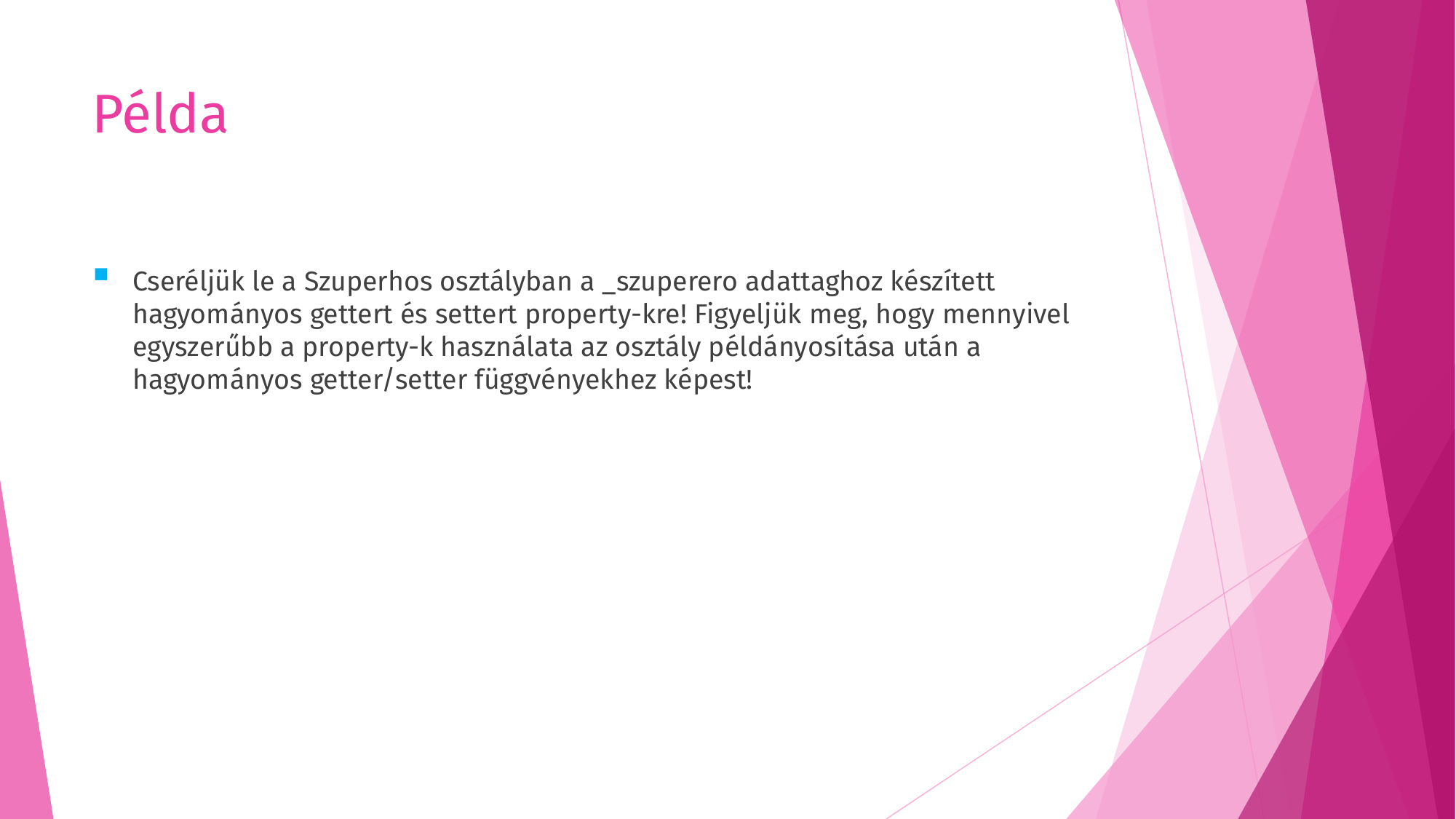

# Példa
Cseréljük le a Szuperhos osztályban a _szuperero adattaghoz készített hagyományos gettert és settert property-kre! Figyeljük meg, hogy mennyivel egyszerűbb a property-k használata az osztály példányosítása után a hagyományos getter/setter függvényekhez képest!